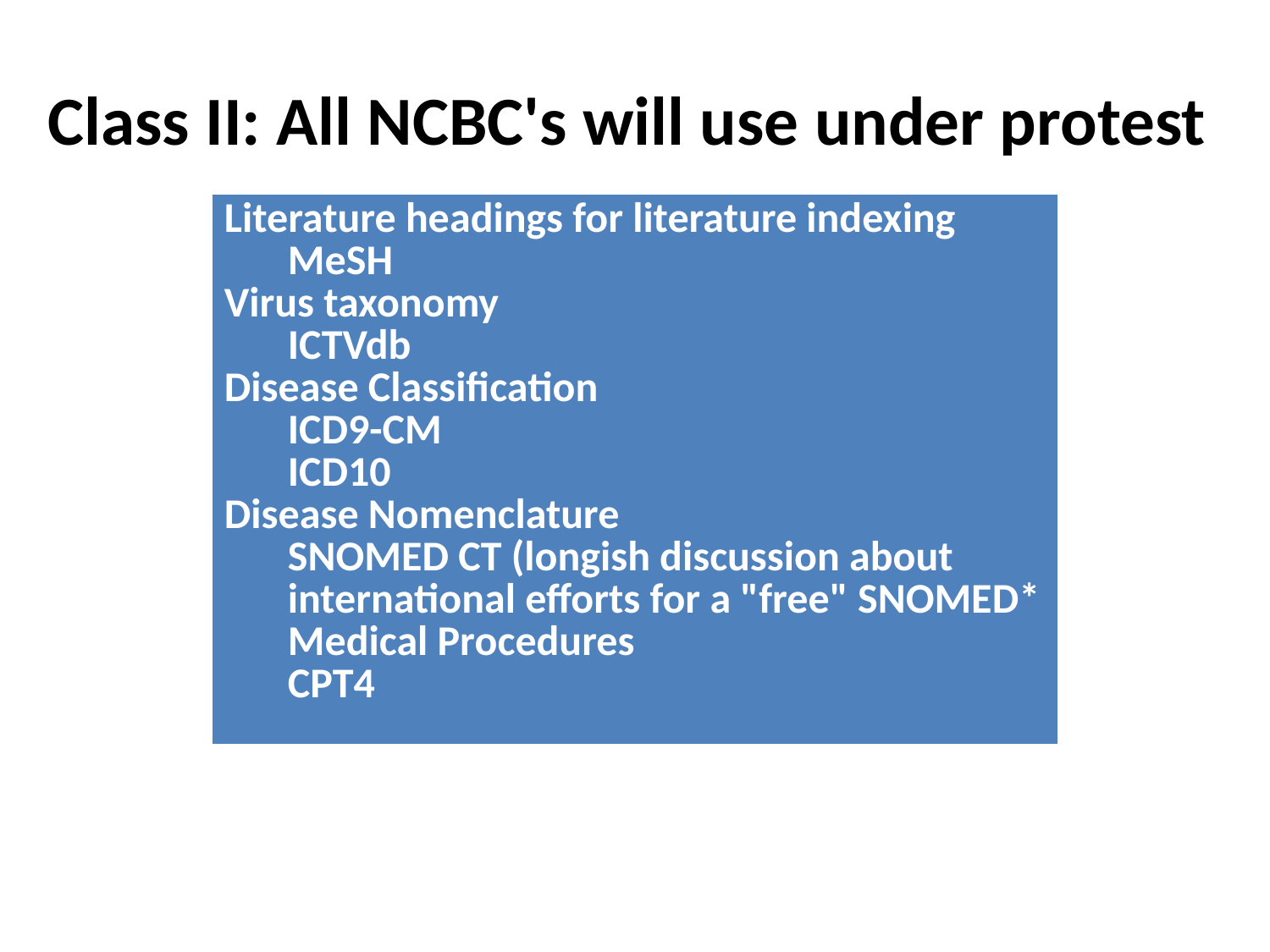

# Class II: All NCBC's will use under protest
| Literature headings for literature indexing MeSH Virus taxonomy ICTVdb Disease Classification ICD9-CM ICD10 Disease Nomenclature SNOMED CT (longish discussion about international efforts for a "free" SNOMED\* Medical Procedures CPT4 |
| --- |